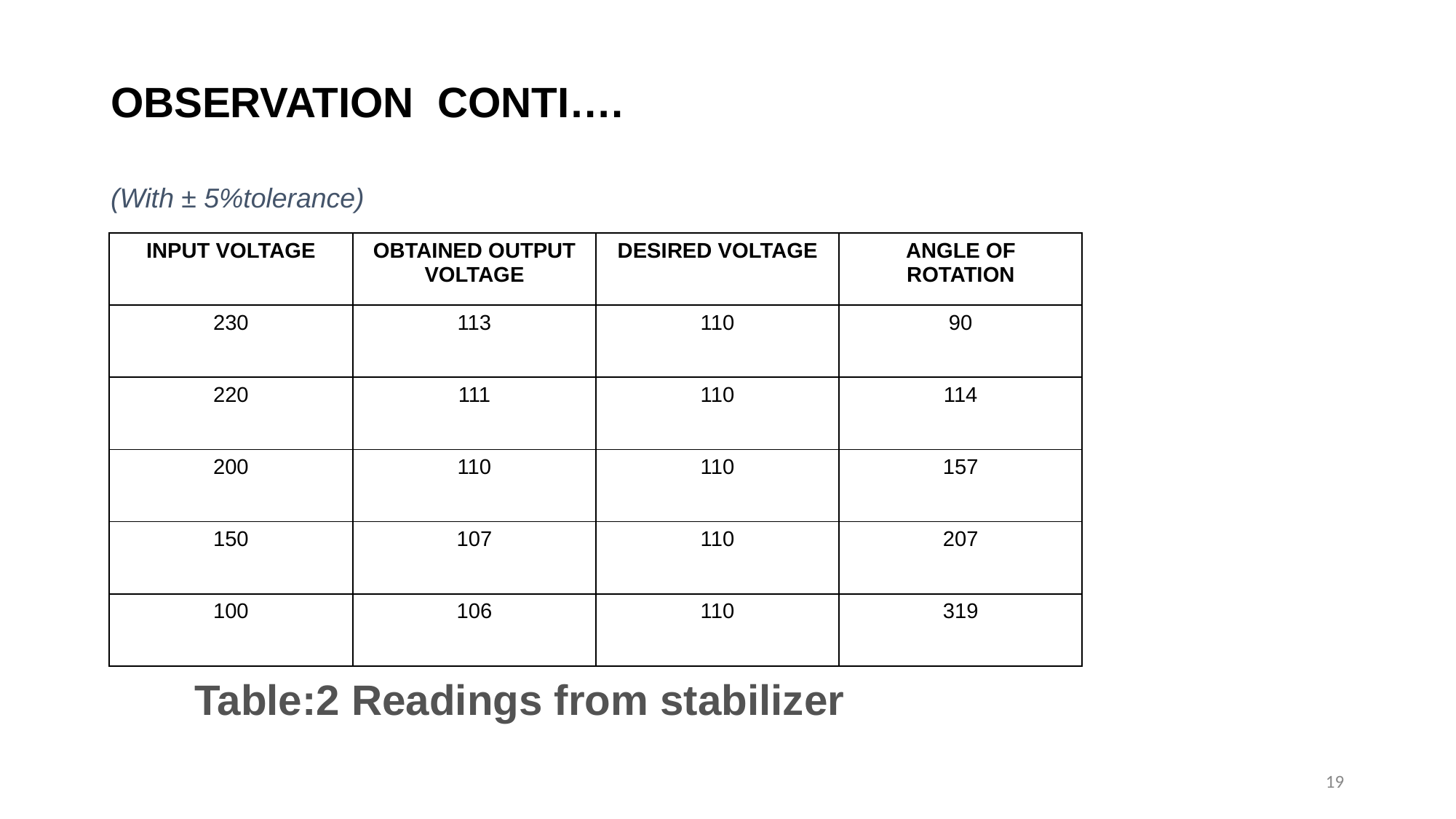

OBSERVATION  CONTI….
(With ± 5%tolerance)
| INPUT VOLTAGE | OBTAINED OUTPUT VOLTAGE | DESIRED VOLTAGE | ANGLE OF ROTATION |
| --- | --- | --- | --- |
| 230 | 113 | 110 | 90 |
| 220 | 111 | 110 | 114 |
| 200 | 110 | 110 | 157 |
| 150 | 107 | 110 | 207 |
| 100 | 106 | 110 | 319 |
# Table:2 Readings from stabilizer
19